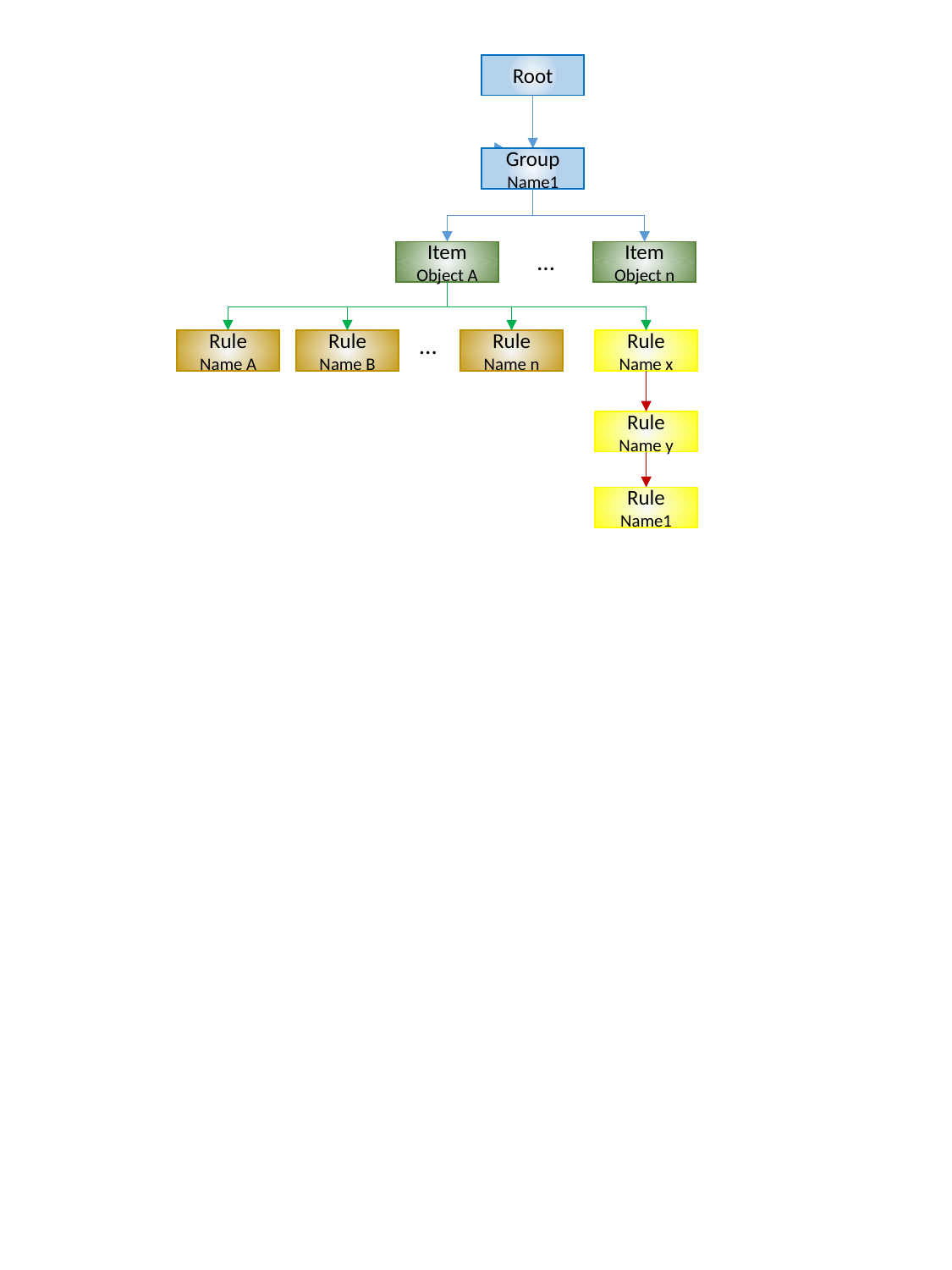

Root
# Arbol Reglas
Group
Name1

…
Item
Object A
Item
Object n
…
Rule
Name x
Rule
Name n
Rule
Name B
Rule
Name A
Rule
Name y
Rule
Name1